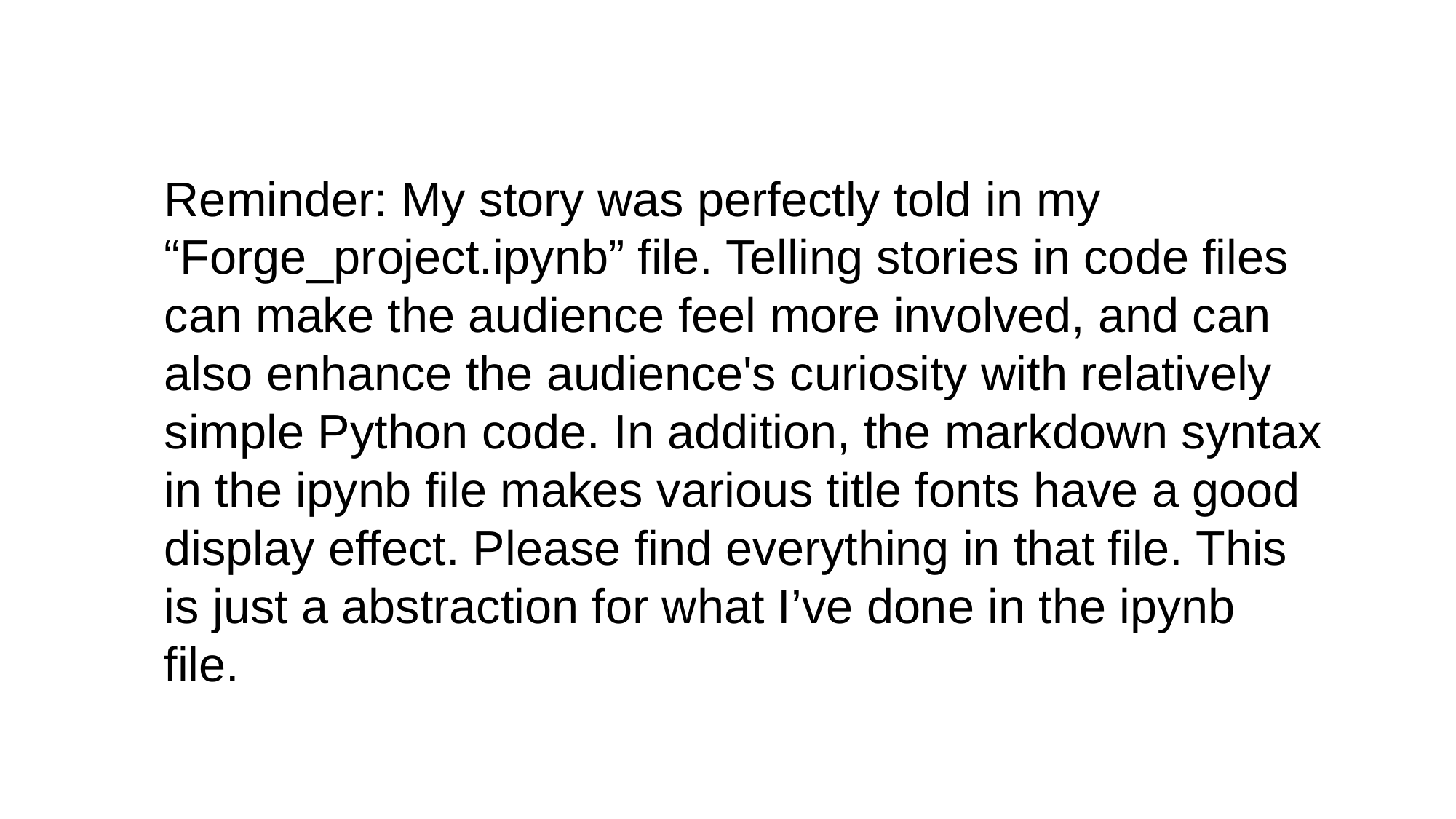

#
Reminder: My story was perfectly told in my “Forge_project.ipynb” file. Telling stories in code files can make the audience feel more involved, and can also enhance the audience's curiosity with relatively simple Python code. In addition, the markdown syntax in the ipynb file makes various title fonts have a good display effect. Please find everything in that file. This is just a abstraction for what I’ve done in the ipynb file.